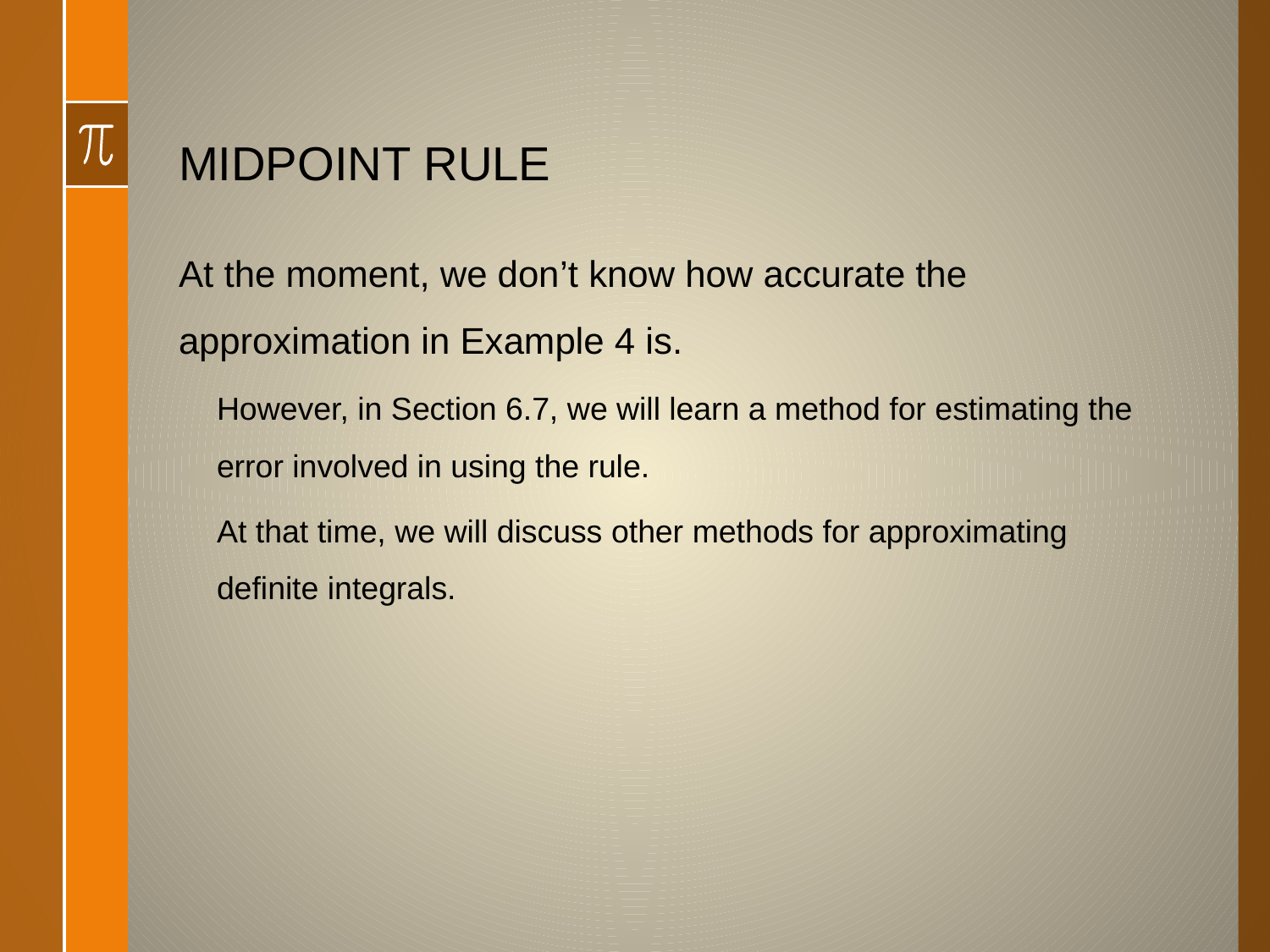

# MIDPOINT RULE
At the moment, we don’t know how accurate the approximation in Example 4 is.
However, in Section 6.7, we will learn a method for estimating the error involved in using the rule.
At that time, we will discuss other methods for approximating definite integrals.